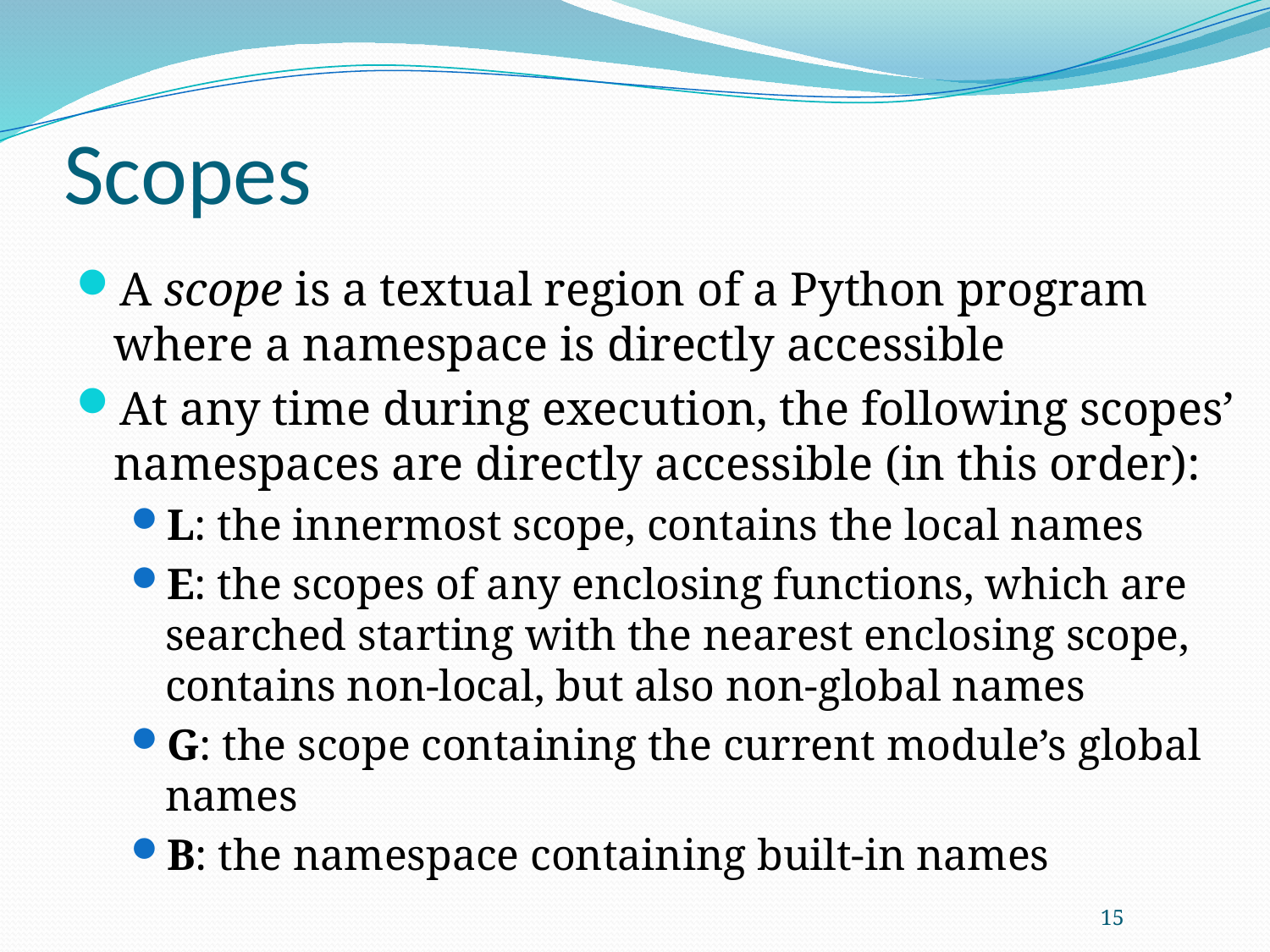

# Scopes
A scope is a textual region of a Python program where a namespace is directly accessible
At any time during execution, the following scopes’ namespaces are directly accessible (in this order):
L: the innermost scope, contains the local names
E: the scopes of any enclosing functions, which are searched starting with the nearest enclosing scope, contains non-local, but also non-global names
G: the scope containing the current module’s global names
B: the namespace containing built-in names
15